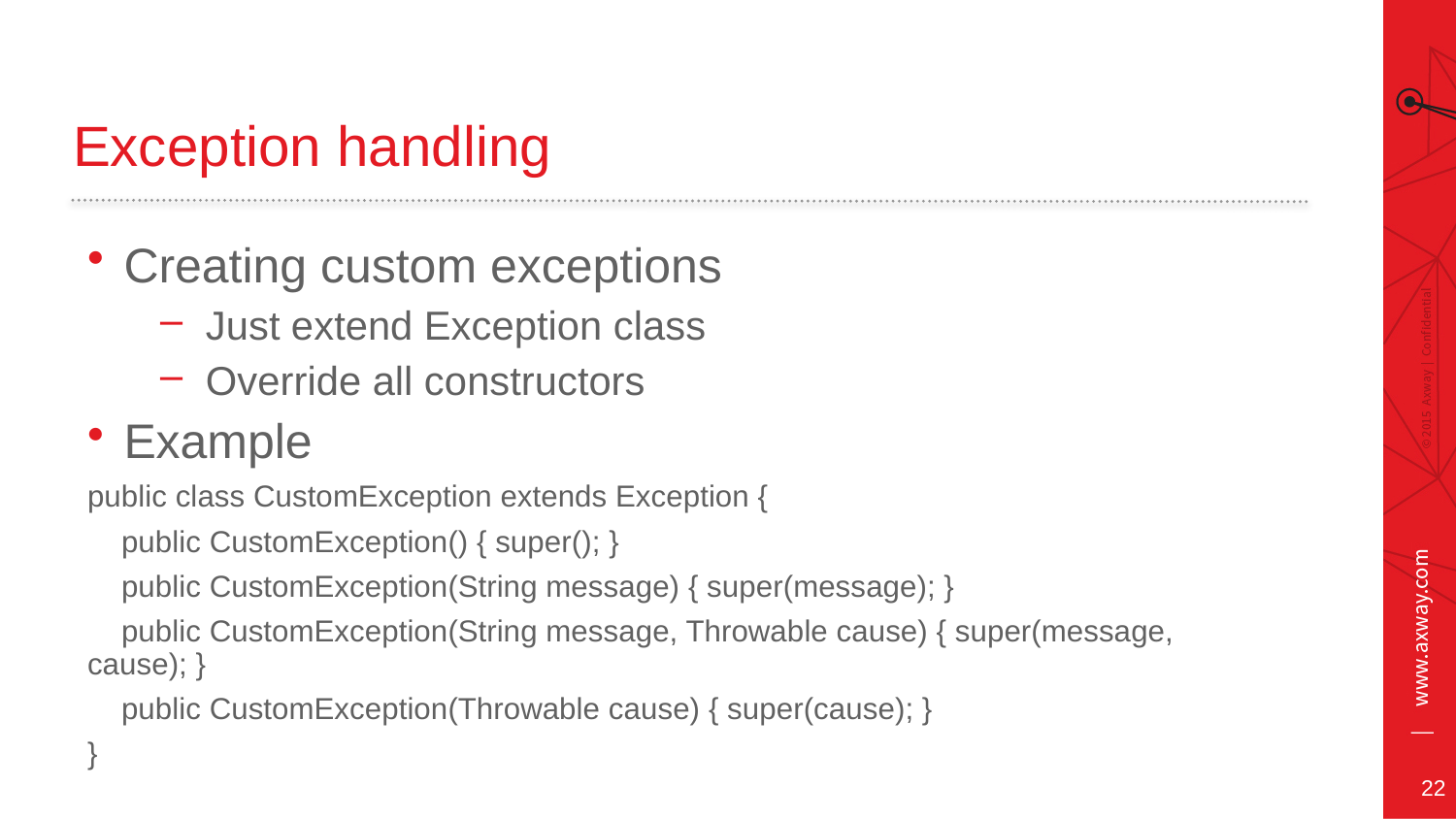

# Exception handling
Creating custom exceptions
Just extend Exception class
Override all constructors
Example
public class CustomException extends Exception {
    public CustomException() { super(); }
    public CustomException(String message) { super(message); }
    public CustomException(String message, Throwable cause) { super(message, cause); }
    public CustomException(Throwable cause) { super(cause); }
}

22